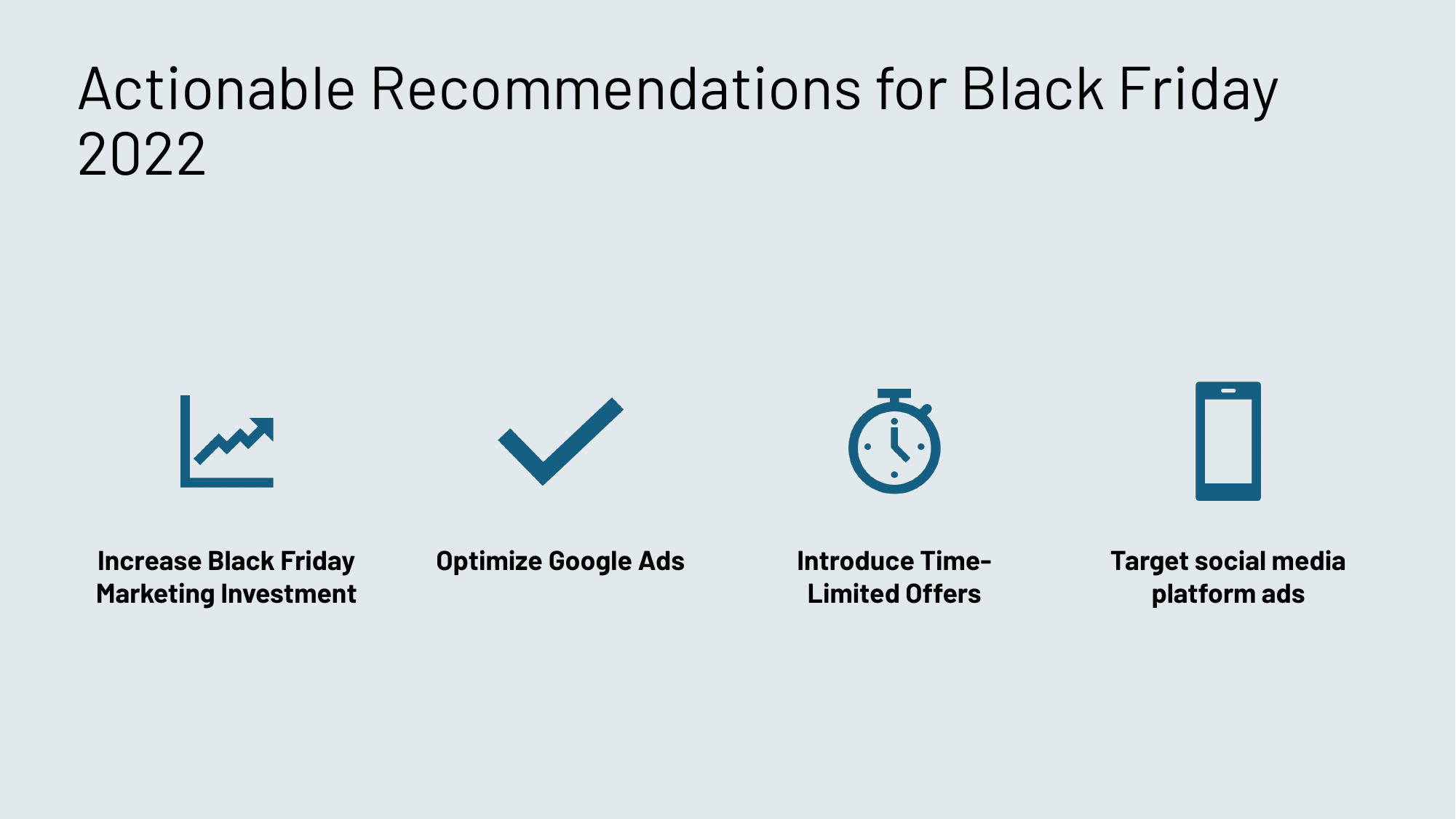

# Actionable Recommendations for Black Friday 2022
Increase Black Friday Marketing Investment
Optimize Google Ads
Introduce Time-Limited Offers
Target social media platform ads